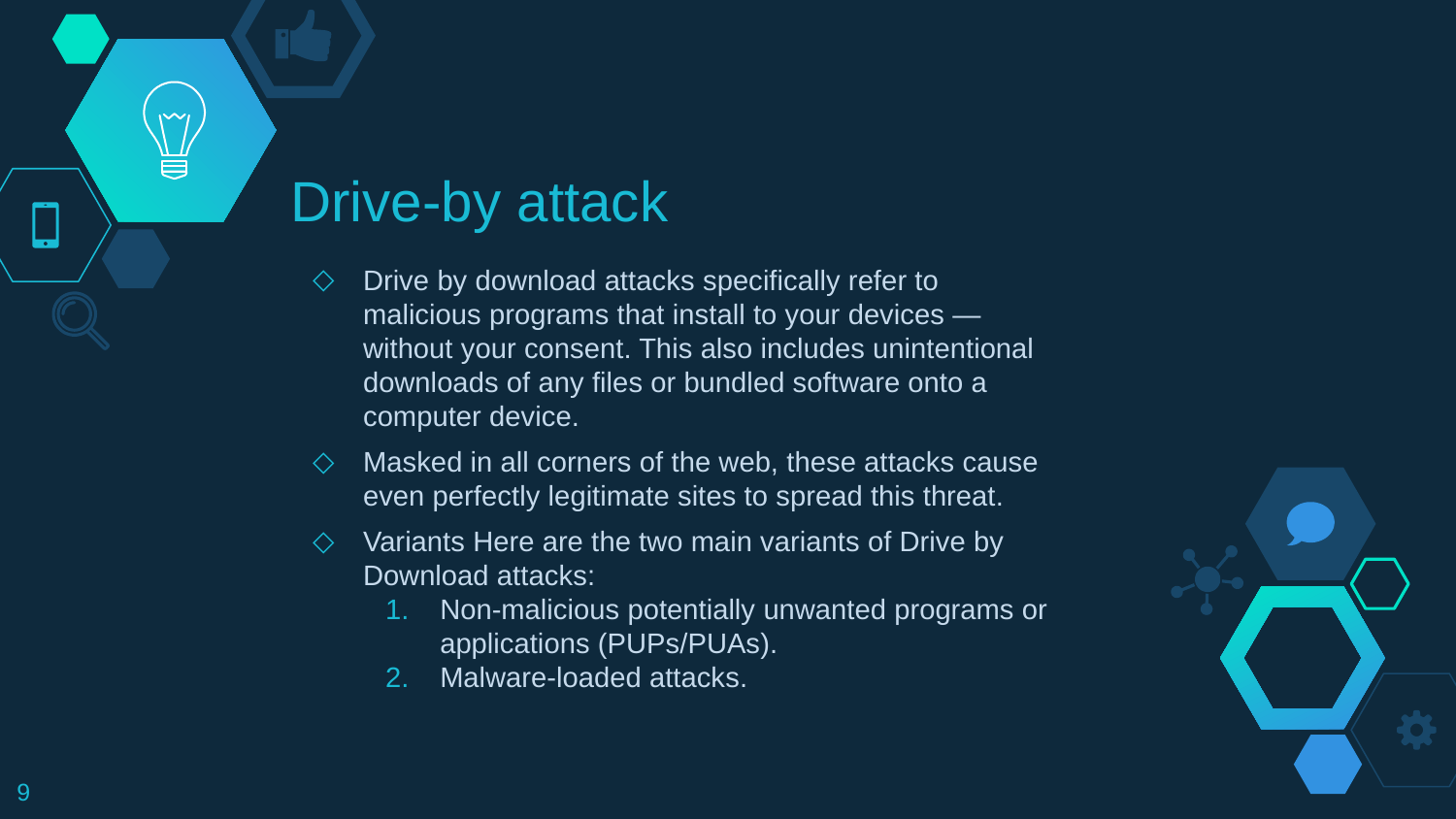

# Drive-by attack
Drive by download attacks specifically refer to malicious programs that install to your devices — without your consent. This also includes unintentional downloads of any files or bundled software onto a computer device.
Masked in all corners of the web, these attacks cause even perfectly legitimate sites to spread this threat.
Variants Here are the two main variants of Drive by Download attacks:
Non-malicious potentially unwanted programs or applications (PUPs/PUAs).
Malware-loaded attacks.
9